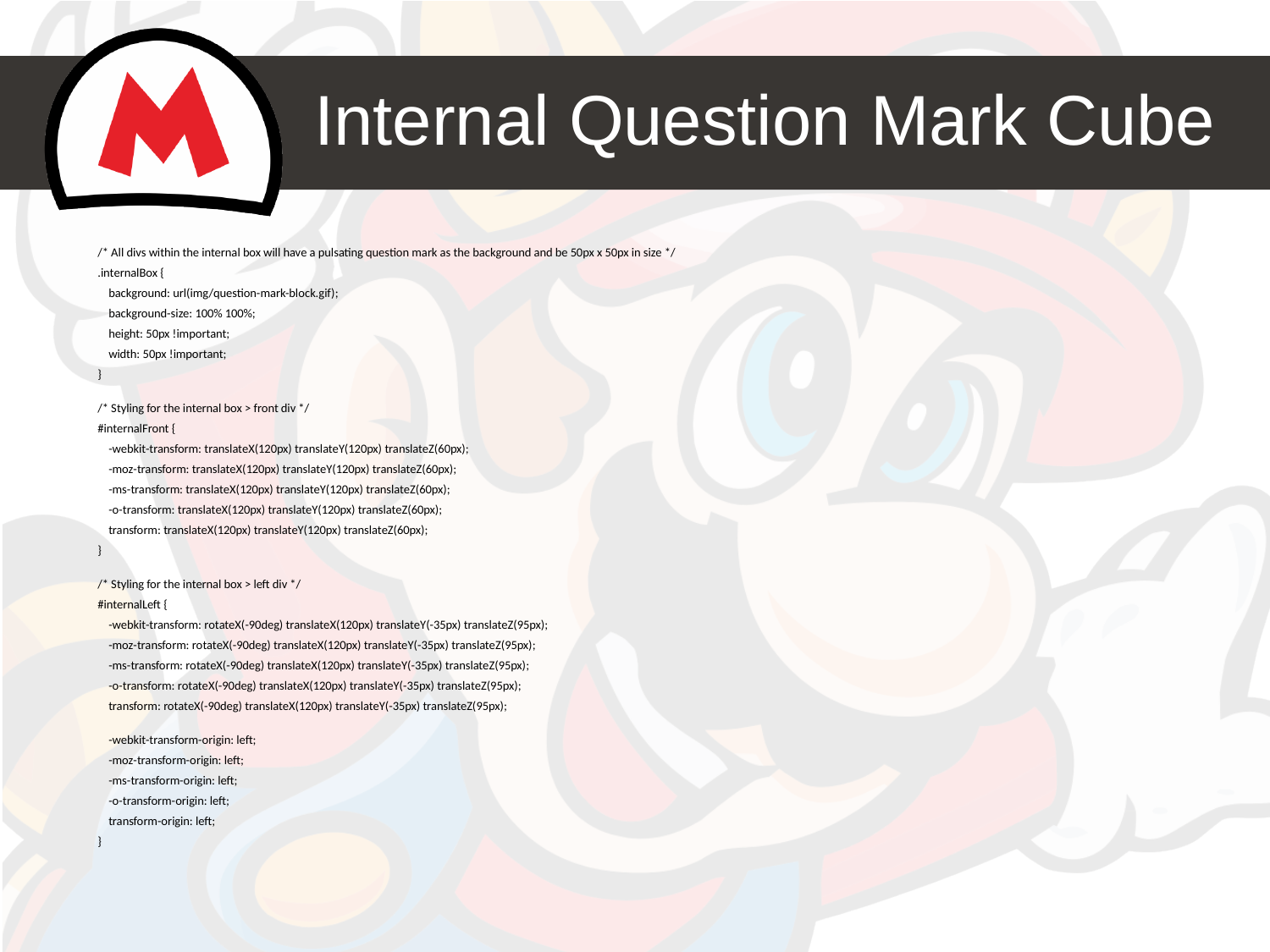

# Internal Question Mark Cube
/* All divs within the internal box will have a pulsating question mark as the background and be 50px x 50px in size */
.internalBox {
    background: url(img/question-mark-block.gif);
    background-size: 100% 100%;
    height: 50px !important;
    width: 50px !important;
}
/* Styling for the internal box > front div */
#internalFront {
    -webkit-transform: translateX(120px) translateY(120px) translateZ(60px);
    -moz-transform: translateX(120px) translateY(120px) translateZ(60px);
    -ms-transform: translateX(120px) translateY(120px) translateZ(60px);
    -o-transform: translateX(120px) translateY(120px) translateZ(60px);
    transform: translateX(120px) translateY(120px) translateZ(60px);
}
/* Styling for the internal box > left div */
#internalLeft {
    -webkit-transform: rotateX(-90deg) translateX(120px) translateY(-35px) translateZ(95px);
    -moz-transform: rotateX(-90deg) translateX(120px) translateY(-35px) translateZ(95px);
    -ms-transform: rotateX(-90deg) translateX(120px) translateY(-35px) translateZ(95px);
    -o-transform: rotateX(-90deg) translateX(120px) translateY(-35px) translateZ(95px);
    transform: rotateX(-90deg) translateX(120px) translateY(-35px) translateZ(95px);
    -webkit-transform-origin: left;
    -moz-transform-origin: left;
    -ms-transform-origin: left;
    -o-transform-origin: left;
    transform-origin: left;
}